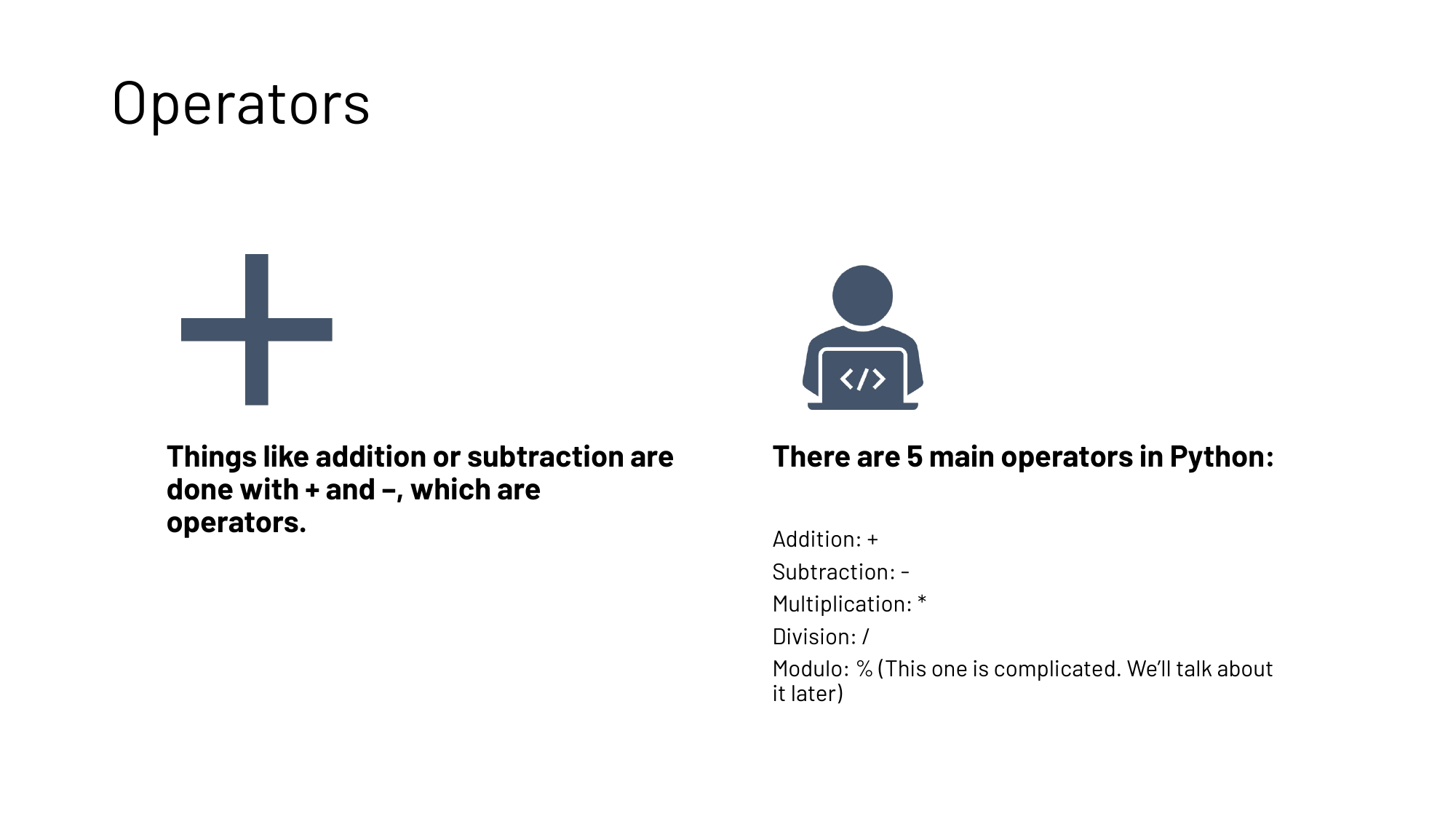

# Operators
Things like addition or subtraction are done with + and –, which are operators.
There are 5 main operators in Python:
Addition: +
Subtraction: -
Multiplication: *
Division: /
Modulo: % (This one is complicated. We’ll talk about it later)